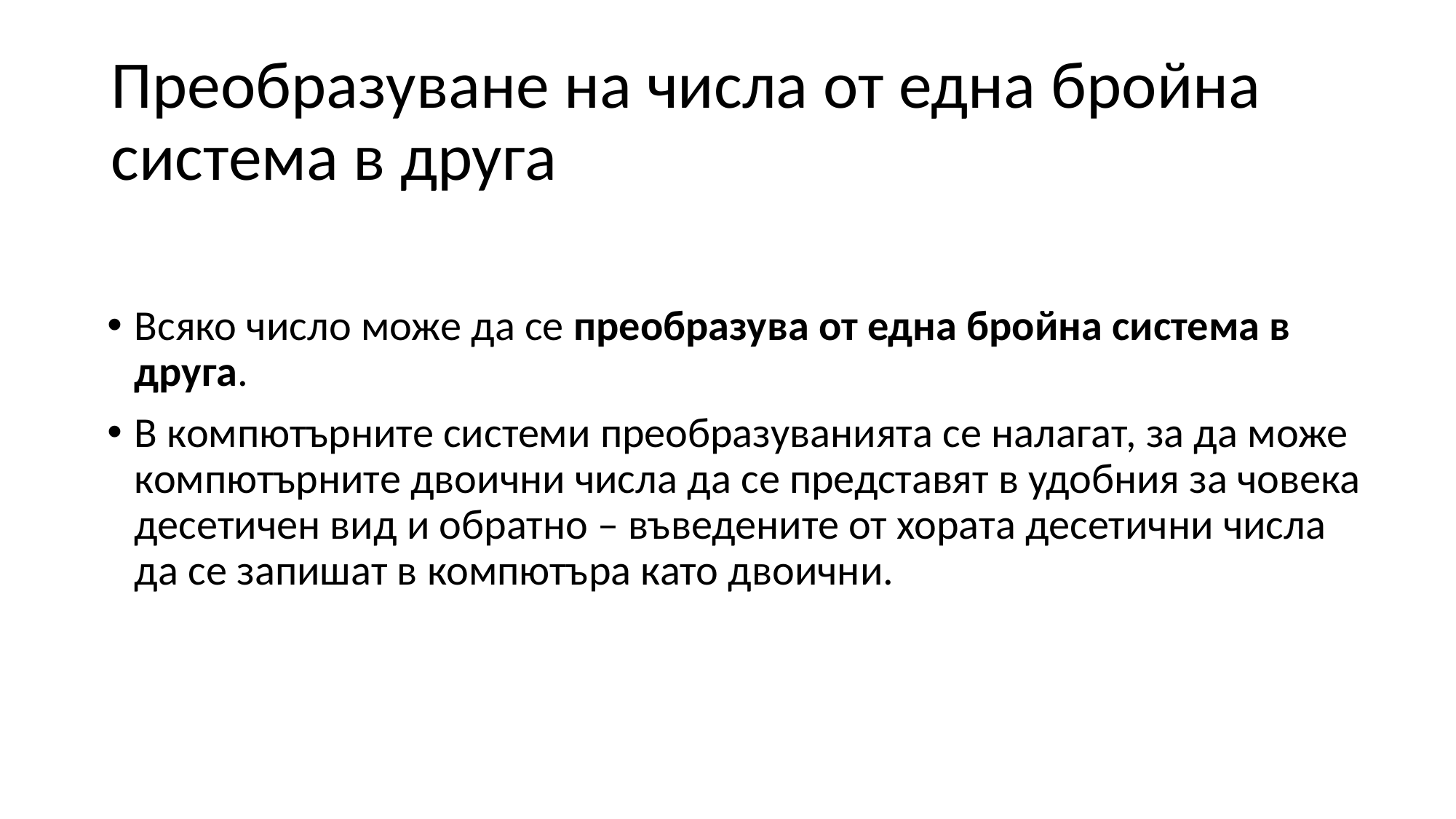

# Преобразуване на числа от една бройна система в друга
Всяко число може да се преобразува от една бройна система в друга.
В компютърните системи преобразуванията се налагат, за да може компютърните двоични числа да се представят в удобния за човека десетичен вид и обратно – въведените от хората десетични числа да се запишат в компютъра като двоични.